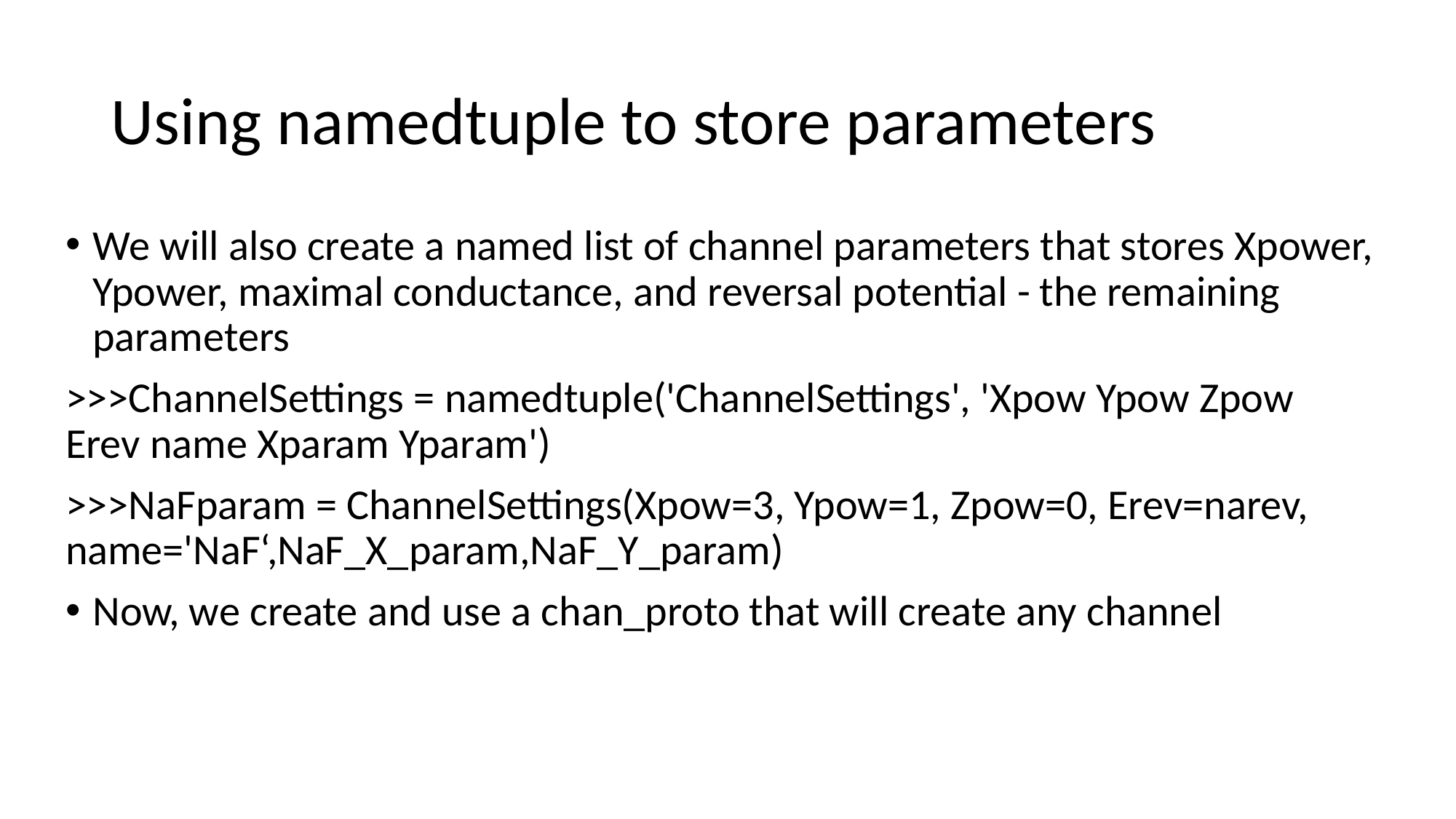

# Using namedtuple to store parameters
We will also create a named list of channel parameters that stores Xpower, Ypower, maximal conductance, and reversal potential - the remaining parameters
>>>ChannelSettings = namedtuple('ChannelSettings', 'Xpow Ypow Zpow Erev name Xparam Yparam')
>>>NaFparam = ChannelSettings(Xpow=3, Ypow=1, Zpow=0, Erev=narev, name='NaF‘,NaF_X_param,NaF_Y_param)
Now, we create and use a chan_proto that will create any channel